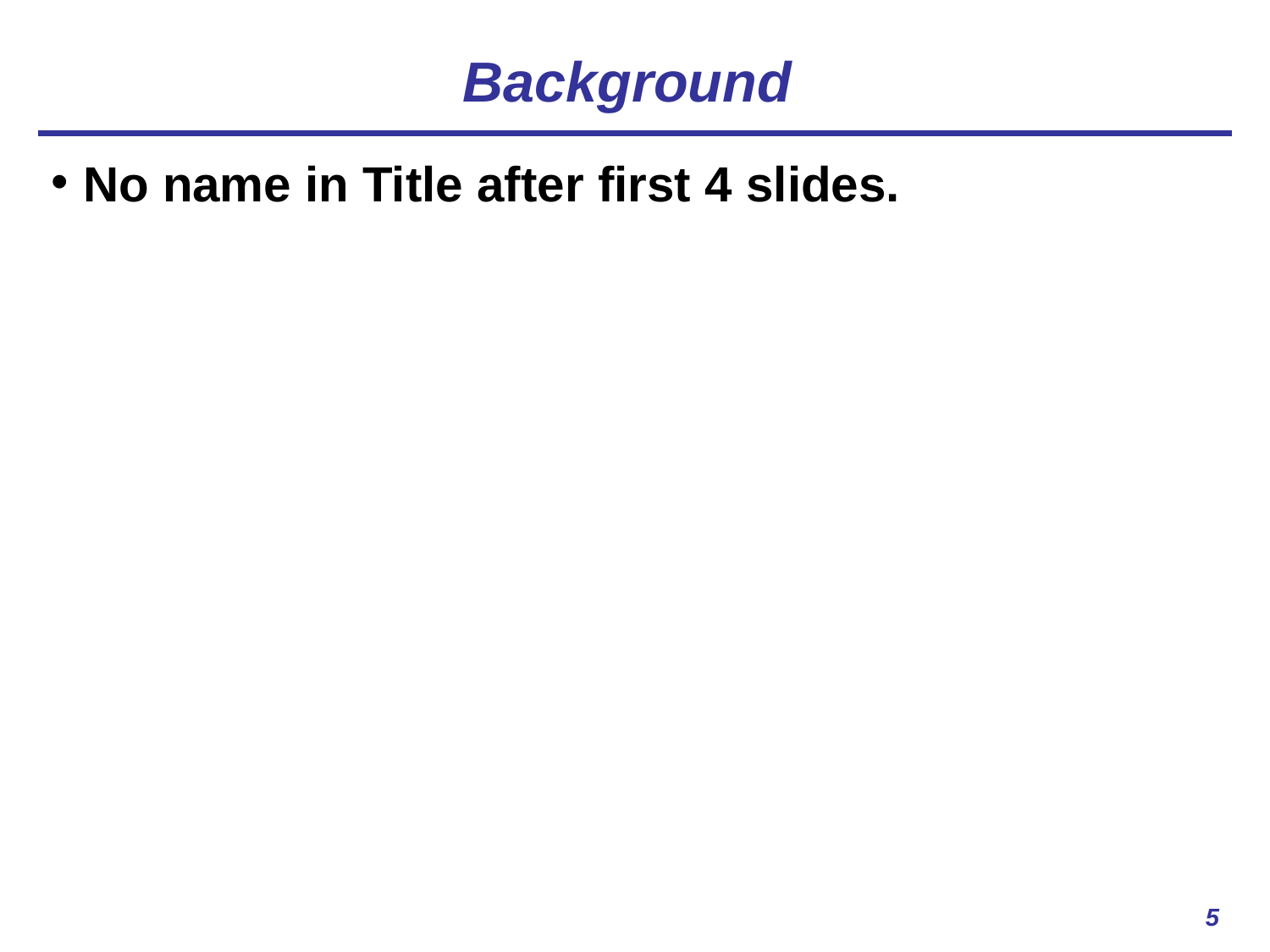

# Background
No name in Title after first 4 slides.
5